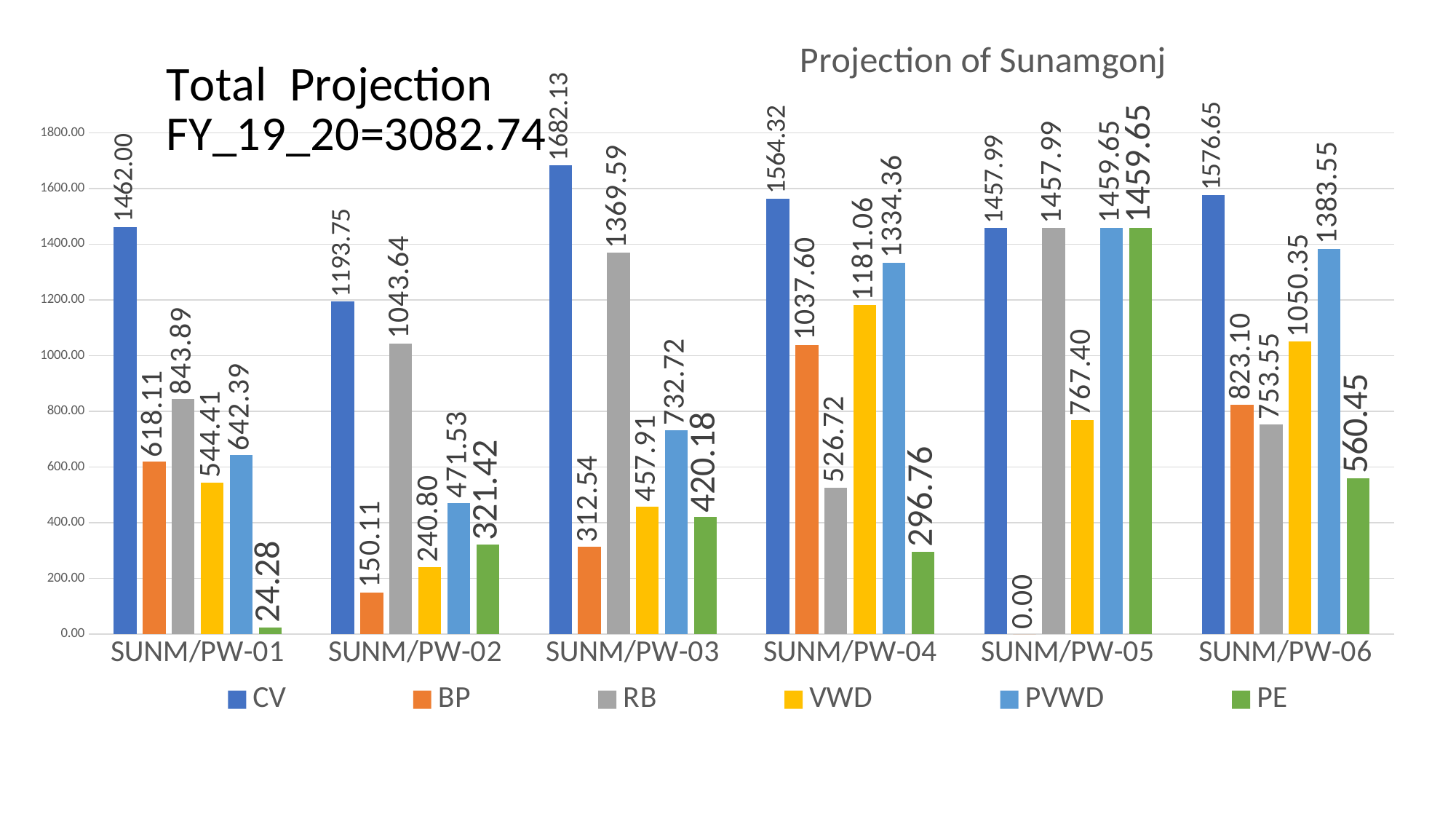

### Chart: Projection of Sunamgonj

| Category | CV | BP | RB | VWD | PVWD | PE |
|---|---|---|---|---|---|---|
| SUNM/PW-01 | 1462.0009885 | 618.1090276285296 | 843.8919608714706 | 544.411 | 642.3900000000001 | 24.28097237147051 |
| SUNM/PW-02 | 1193.75 | 150.11 | 1043.6399999999999 | 240.8 | 471.53 | 321.41999999999996 |
| SUNM/PW-03 | 1682.1285738000001 | 312.53994158727755 | 1369.5886322127226 | 457.91 | 732.7181227000001 | 420.17818111272254 |
| SUNM/PW-04 | 1564.32 | 1037.6 | 526.72 | 1181.06 | 1334.36 | 296.76 |
| SUNM/PW-05 | 1457.9869115 | 0.0 | 1457.9869115 | 767.4000000000001 | 1459.6509999999998 | 1459.6509999999998 |
| SUNM/PW-06 | 1576.6466156957358 | 823.0956527607875 | 753.550962934948 | 1050.3541869012986 | 1383.5486589796353 | 560.4530062188478 |